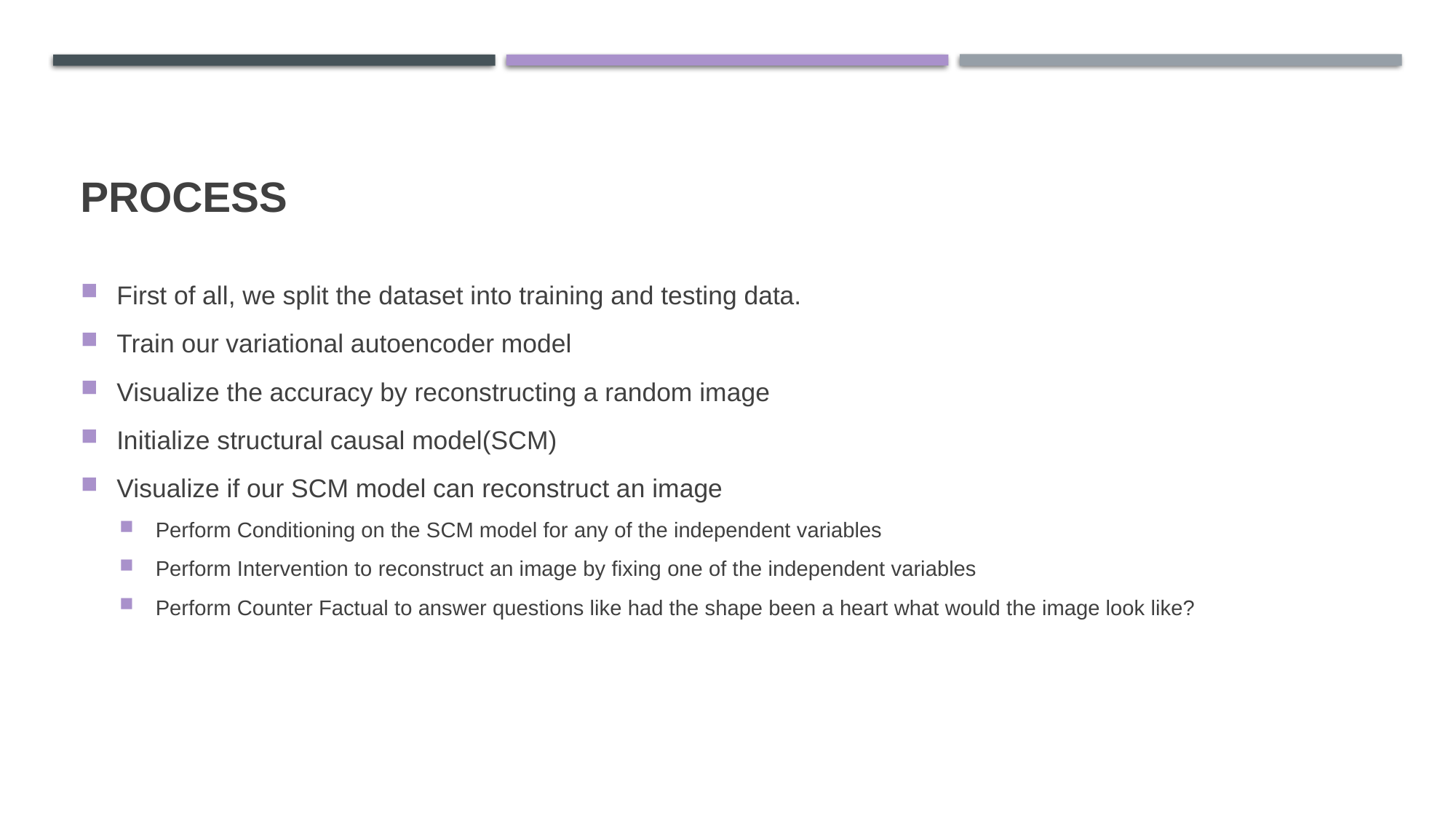

# Process
First of all, we split the dataset into training and testing data.
Train our variational autoencoder model
Visualize the accuracy by reconstructing a random image
Initialize structural causal model(SCM)
Visualize if our SCM model can reconstruct an image
Perform Conditioning on the SCM model for any of the independent variables
Perform Intervention to reconstruct an image by fixing one of the independent variables
Perform Counter Factual to answer questions like had the shape been a heart what would the image look like?